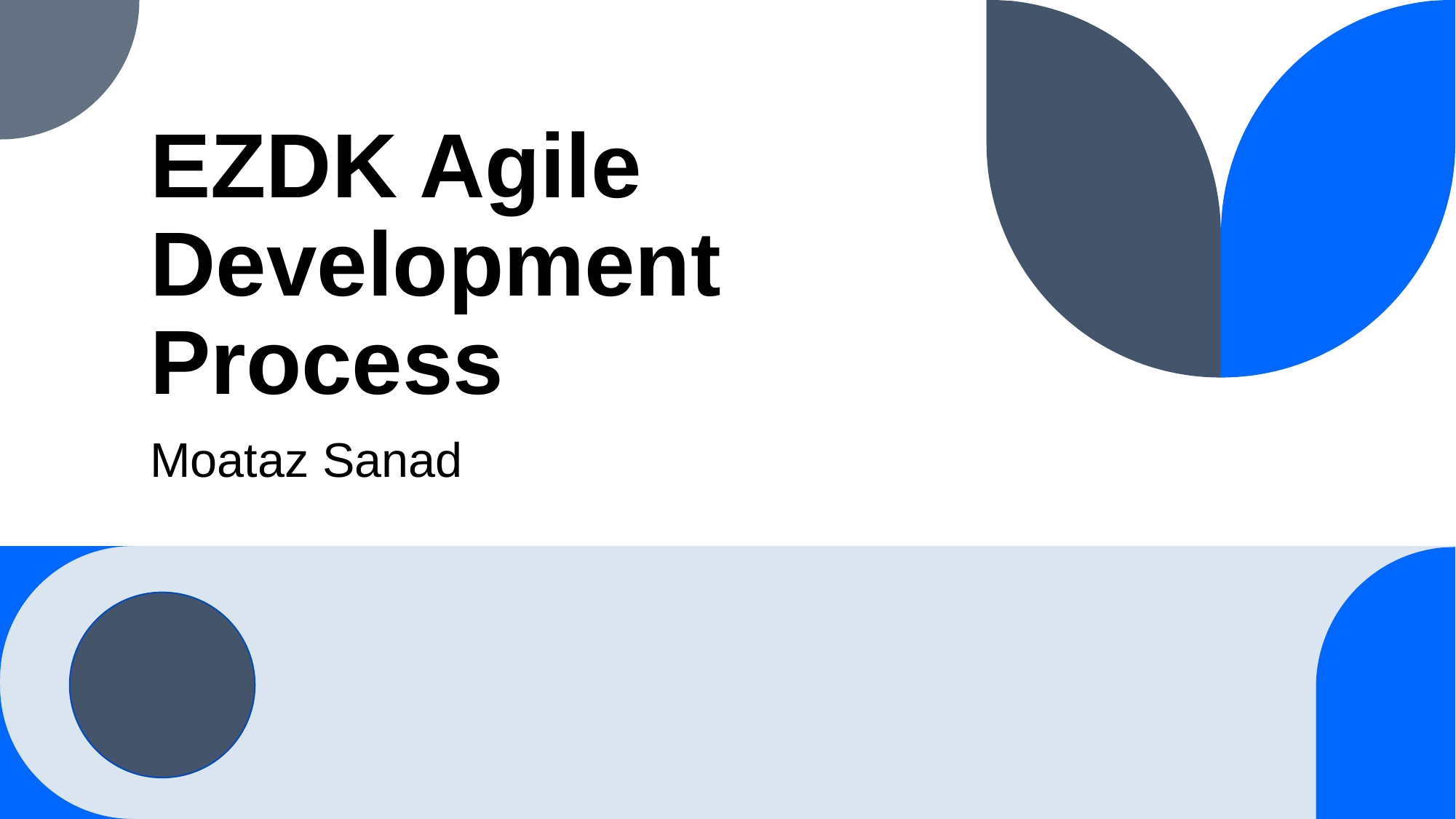

# EZDK Agile Development Process
Moataz Sanad